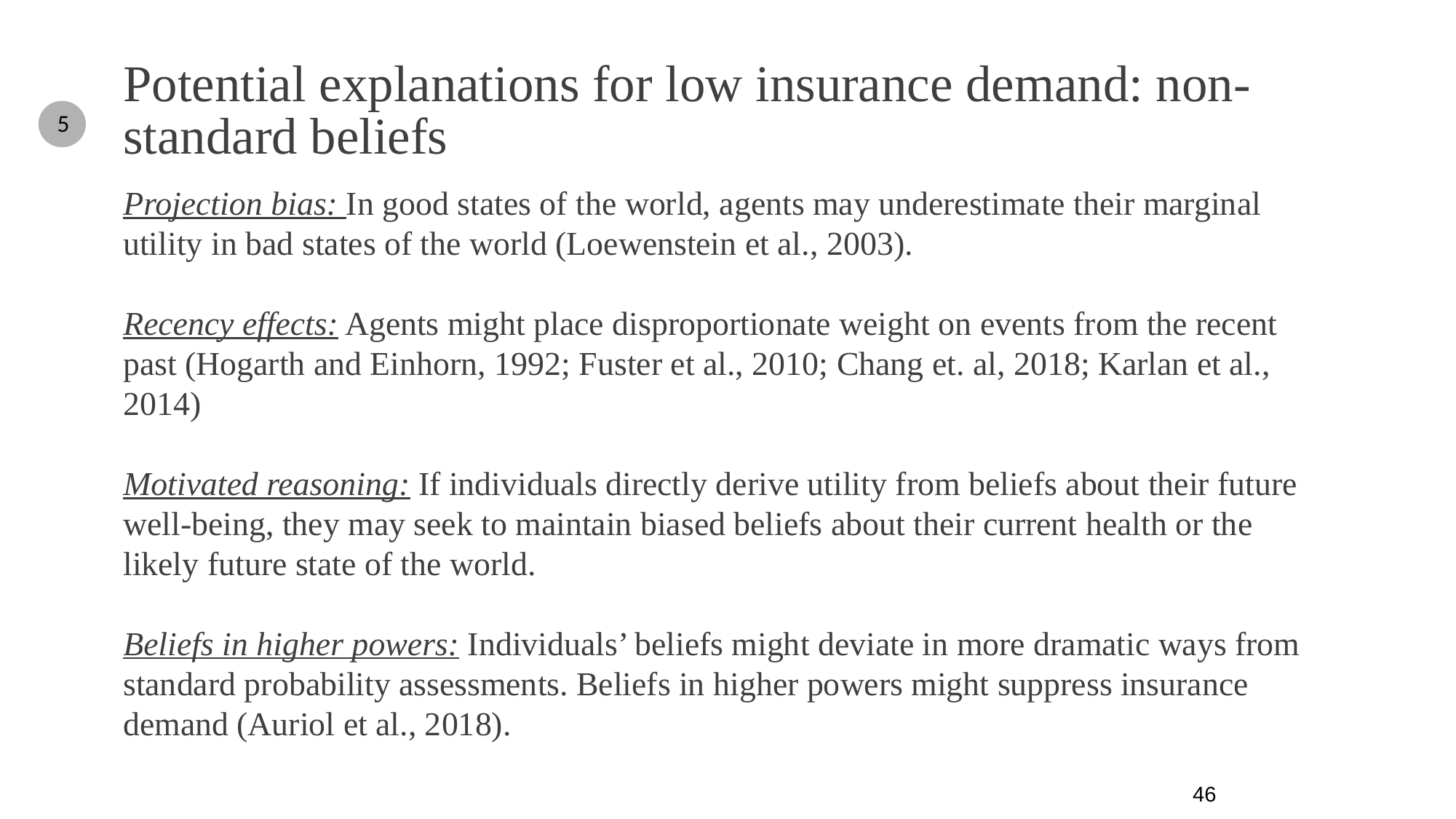

Potential explanations for low insurance demand: non-standard beliefs

5
Projection bias: In good states of the world, agents may underestimate their marginal utility in bad states of the world (Loewenstein et al., 2003).

Recency effects: Agents might place disproportionate weight on events from the recent past (Hogarth and Einhorn, 1992; Fuster et al., 2010; Chang et. al, 2018; Karlan et al., 2014)

Motivated reasoning: If individuals directly derive utility from beliefs about their future well-being, they may seek to maintain biased beliefs about their current health or the likely future state of the world.

Beliefs in higher powers: Individuals’ beliefs might deviate in more dramatic ways from standard probability assessments. Beliefs in higher powers might suppress insurance demand (Auriol et al., 2018).
46